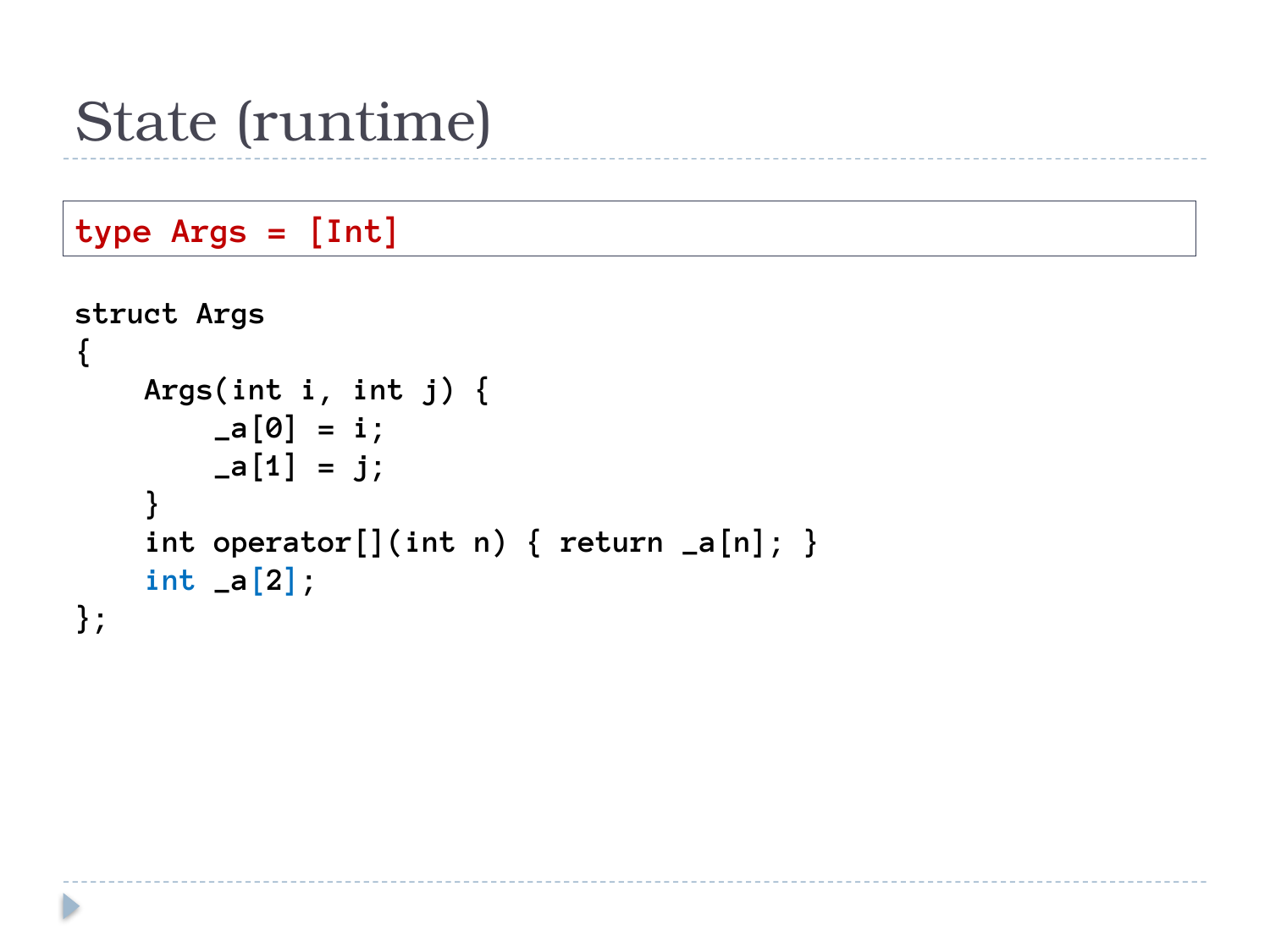

# State (runtime)
type Args = [Int]
struct Args
{
    Args(int i, int j) {
        _a[0] = i;
        _a[1] = j;
    }
    int operator[](int n) { return _a[n]; }
    int _a[2];
};